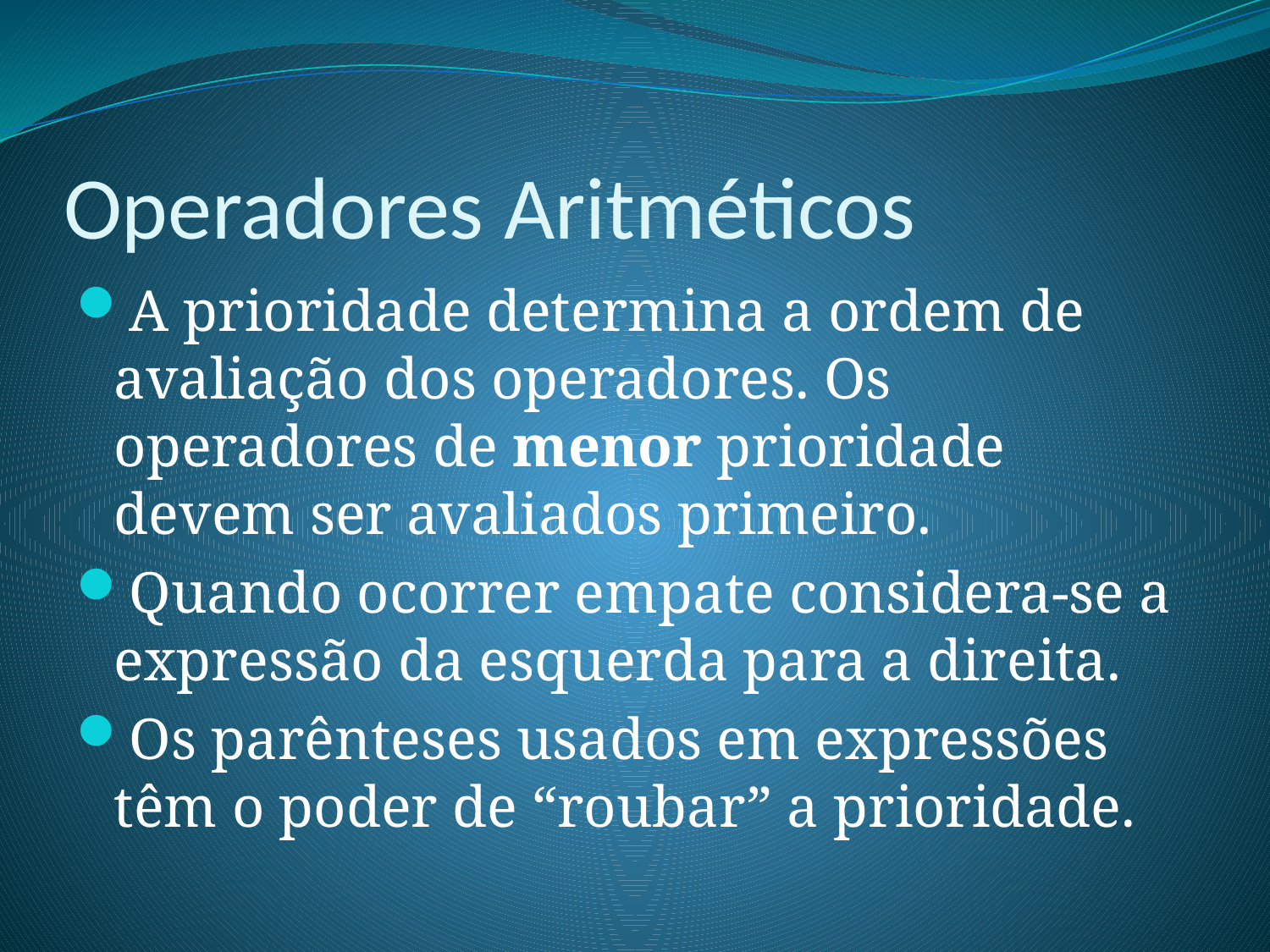

# Operadores Aritméticos
A prioridade determina a ordem de avaliação dos operadores. Os operadores de menor prioridade devem ser avaliados primeiro.
Quando ocorrer empate considera-se a expressão da esquerda para a direita.
Os parênteses usados em expressões têm o poder de “roubar” a prioridade.